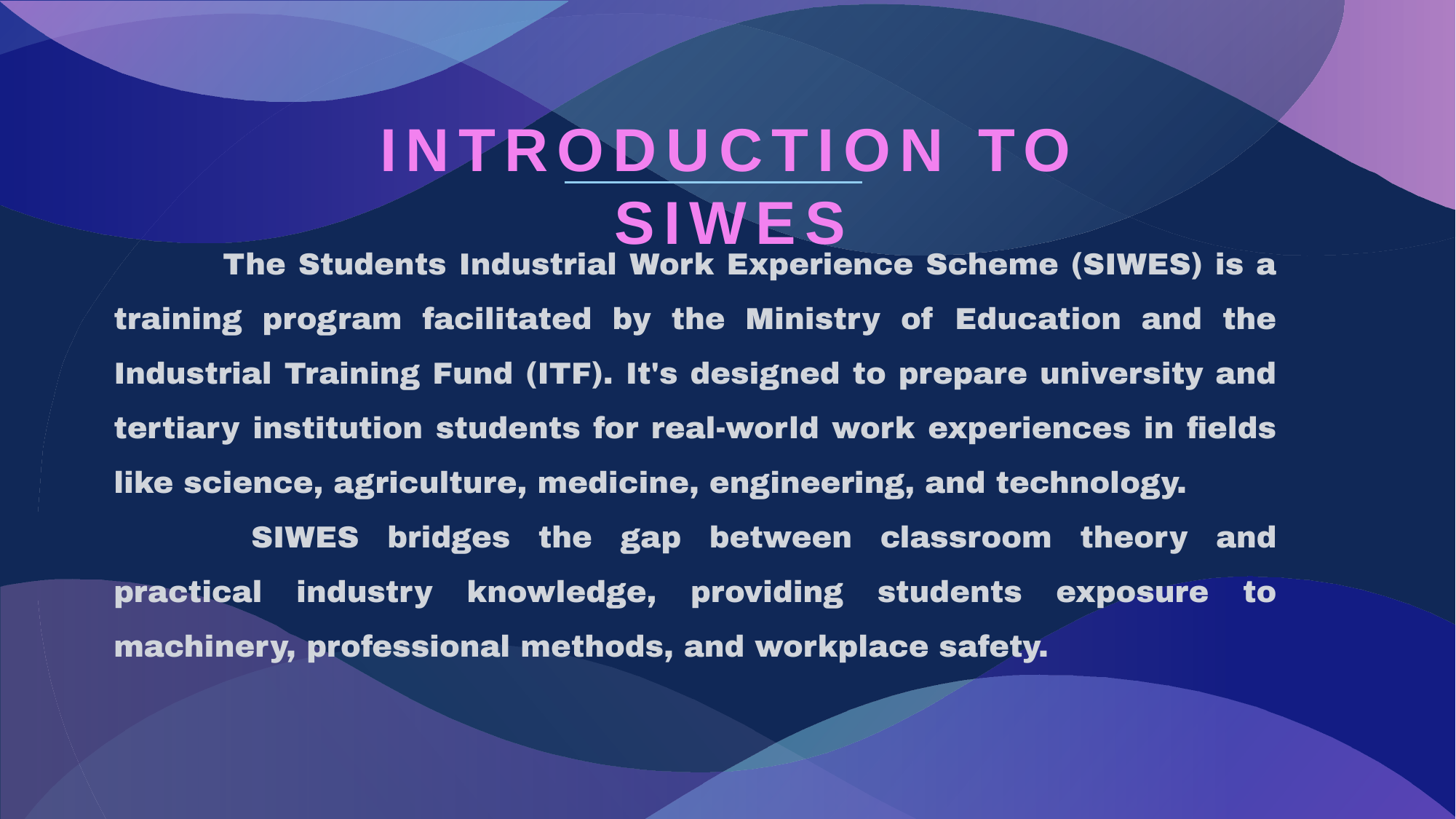

# INTRODUCTION to siwes
	The Students Industrial Work Experience Scheme (SIWES) is a training program facilitated by the Ministry of Education and the Industrial Training Fund (ITF). It's designed to prepare university and tertiary institution students for real-world work experiences in fields like science, agriculture, medicine, engineering, and technology.
	 SIWES bridges the gap between classroom theory and practical industry knowledge, providing students exposure to machinery, professional methods, and workplace safety.